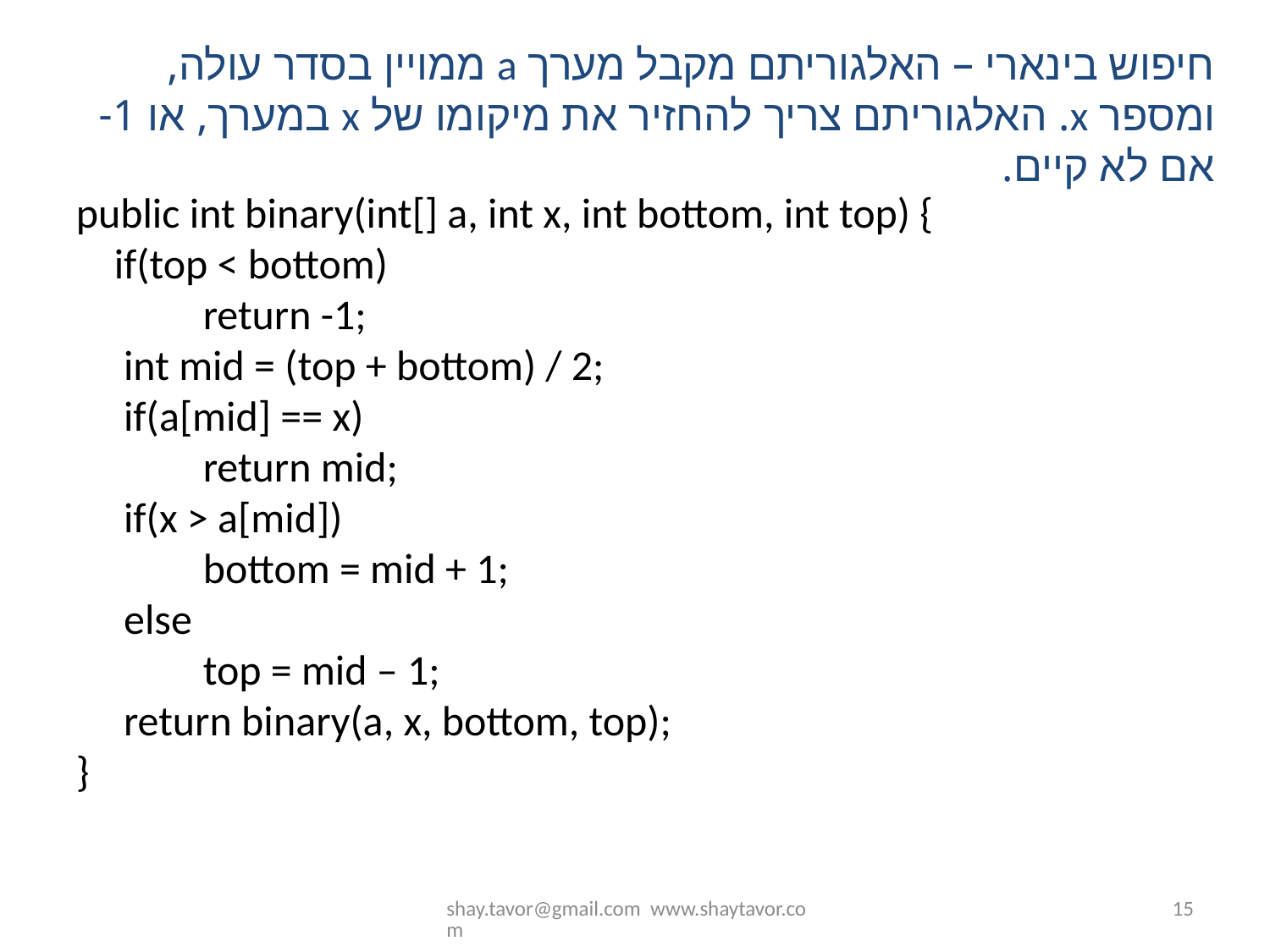

חיפוש בינארי – האלגוריתם מקבל מערך a ממויין בסדר עולה, ומספר x. האלגוריתם צריך להחזיר את מיקומו של x במערך, או 1- אם לא קיים.
public int binary(int[] a, int x, int bottom, int top) {
    if(top < bottom)
	return -1;
     int mid = (top + bottom) / 2;
     if(a[mid] == x)
	return mid;
     if(x > a[mid])
	bottom = mid + 1;
     else
	top = mid – 1;
     return binary(a, x, bottom, top);
}
shay.tavor@gmail.com  www.shaytavor.com
15